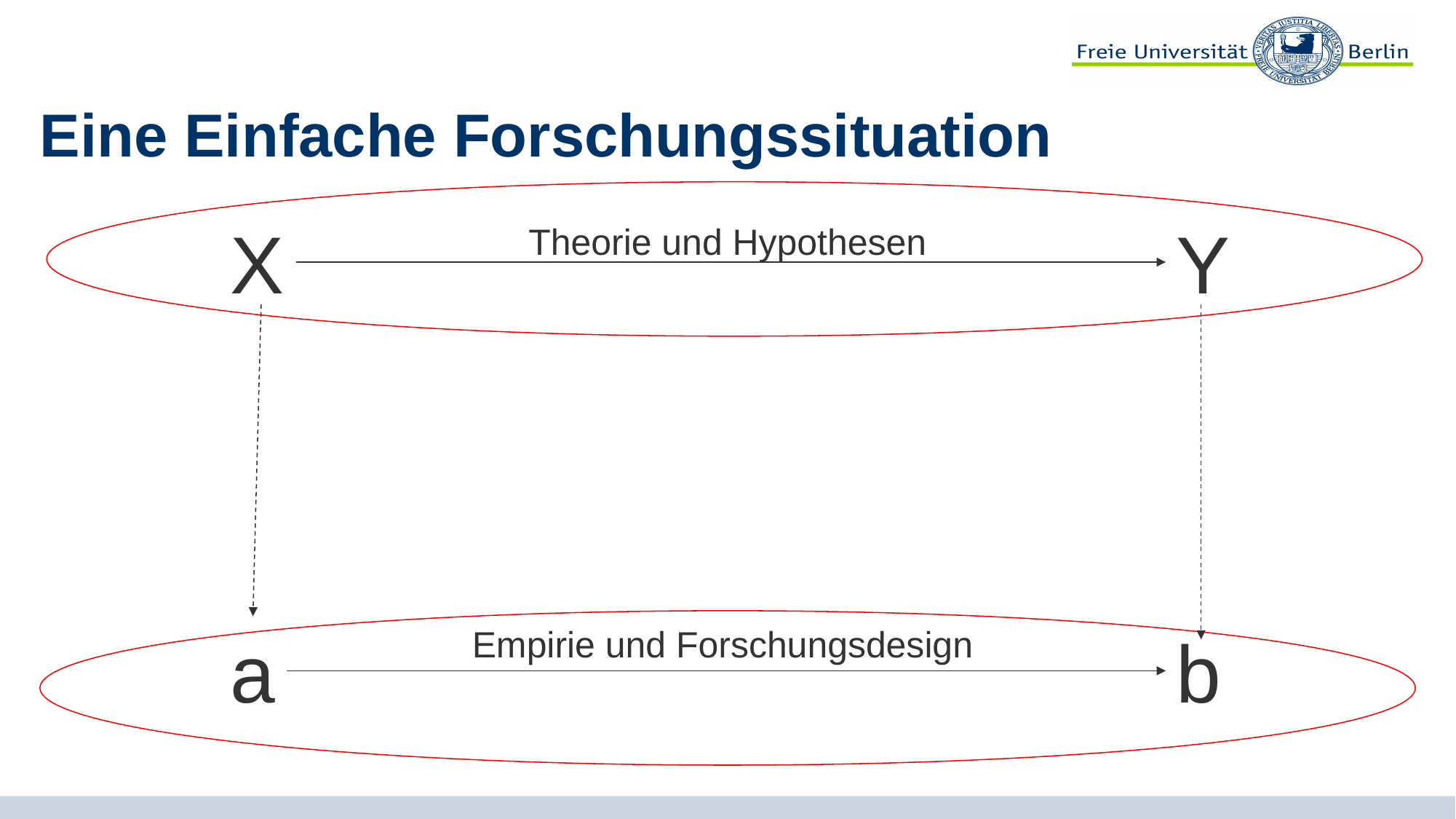

# Eine Einfache Forschungssituation

Theorie und Hypothesen
X
Y

Empirie und Forschungsdesign
a
b